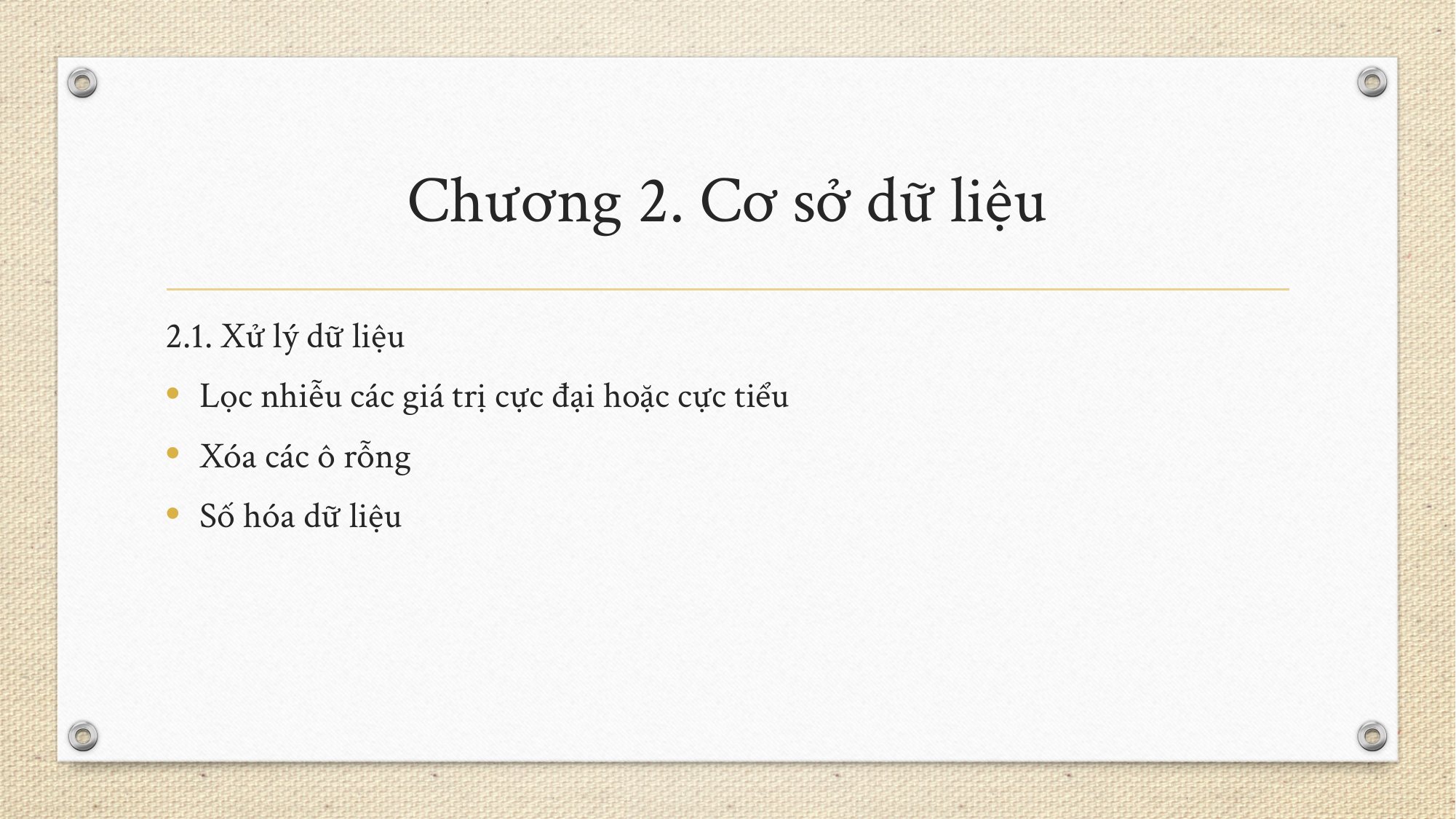

# Chương 2. Cơ sở dữ liệu
2.1. Xử lý dữ liệu
Lọc nhiễu các giá trị cực đại hoặc cực tiểu
Xóa các ô rỗng
Số hóa dữ liệu